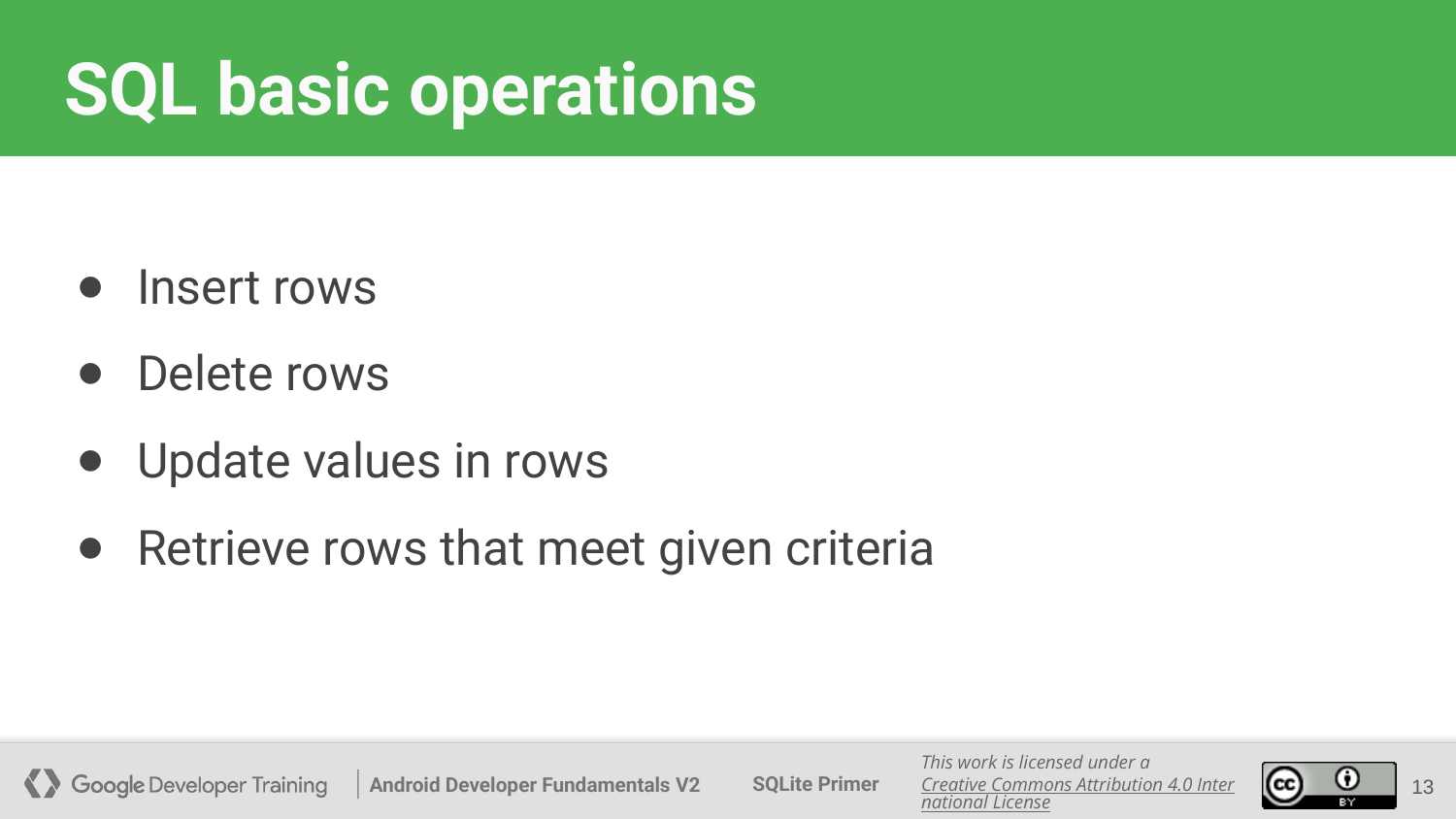

# SQL basic operations

Insert rows
Delete rows
Update values in rows
Retrieve rows that meet given criteria

13